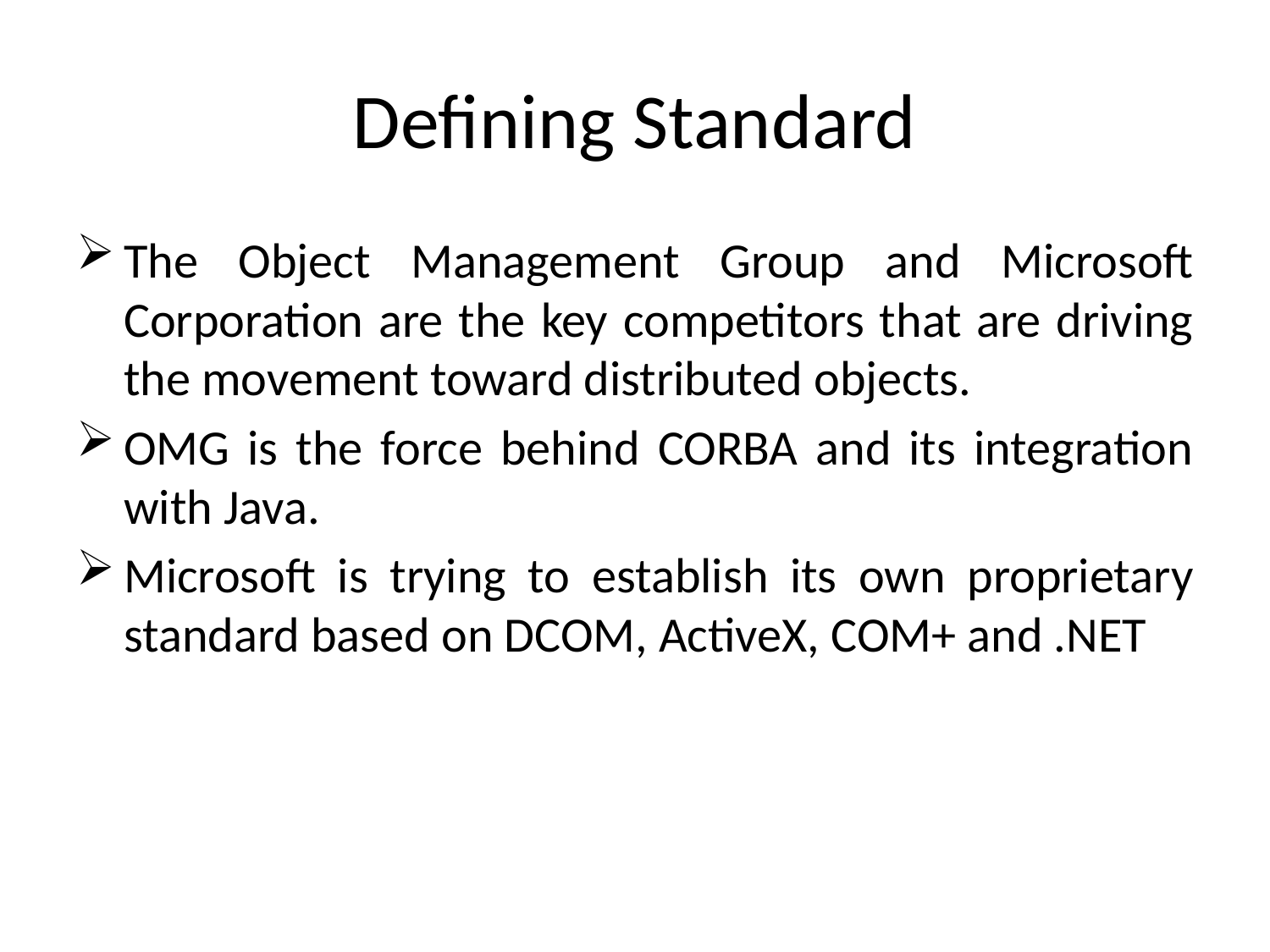

# Defining Standard
The Object Management Group and Microsoft Corporation are the key competitors that are driving the movement toward distributed objects.
OMG is the force behind CORBA and its integration with Java.
Microsoft is trying to establish its own proprietary standard based on DCOM, ActiveX, COM+ and .NET